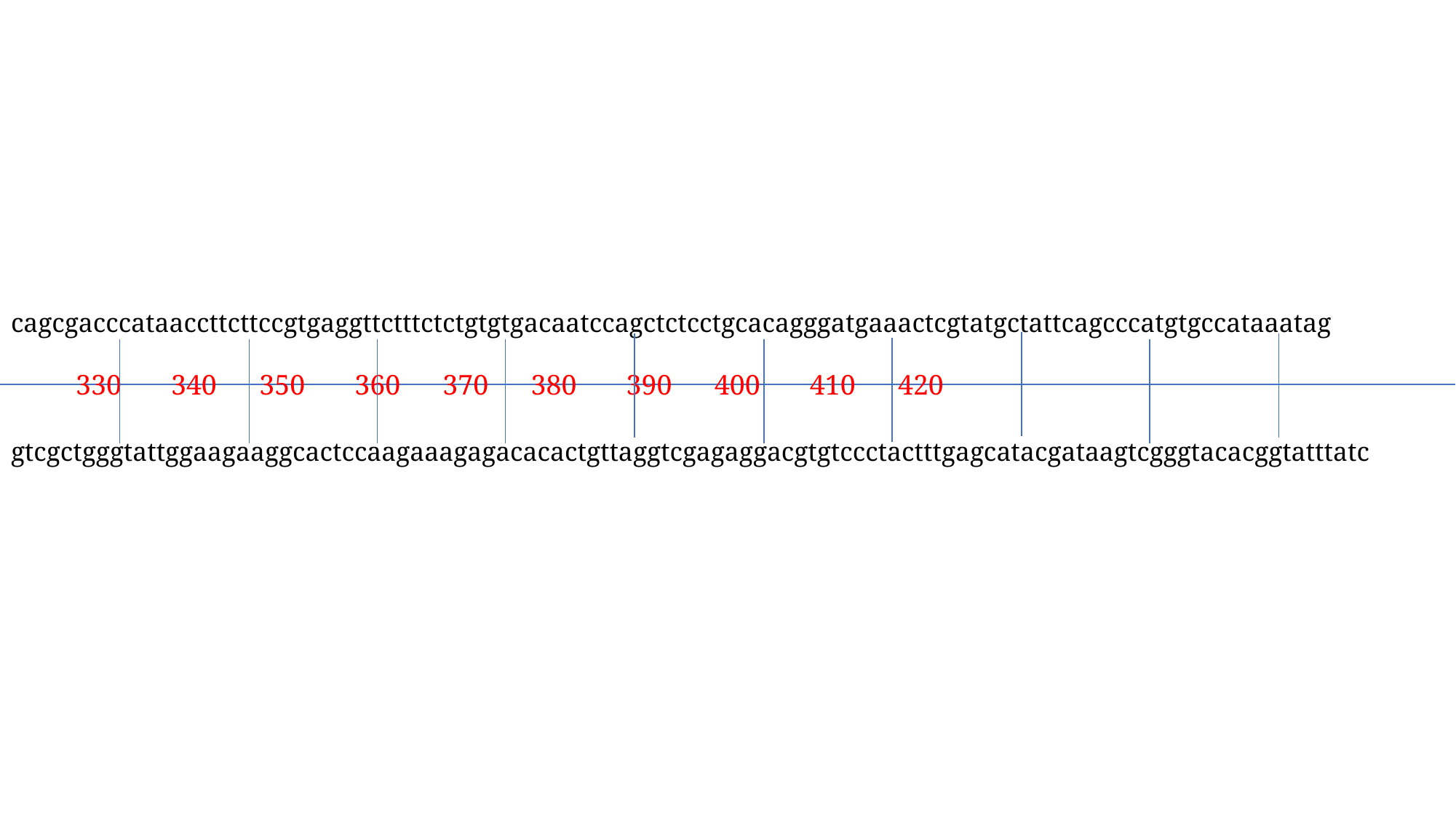

cagcgacccataaccttcttccgtgaggttctttctctgtgtgacaatccagctctcctgcacagggatgaaactcgtatgctattcagcccatgtgccataaatag

gtcgctgggtattggaagaaggcactccaagaaagagacacactgttaggtcgagaggacgtgtccctactttgagcatacgataagtcgggtacacggtatttatc
    330       340      350       360      370      380       390      400       410      420